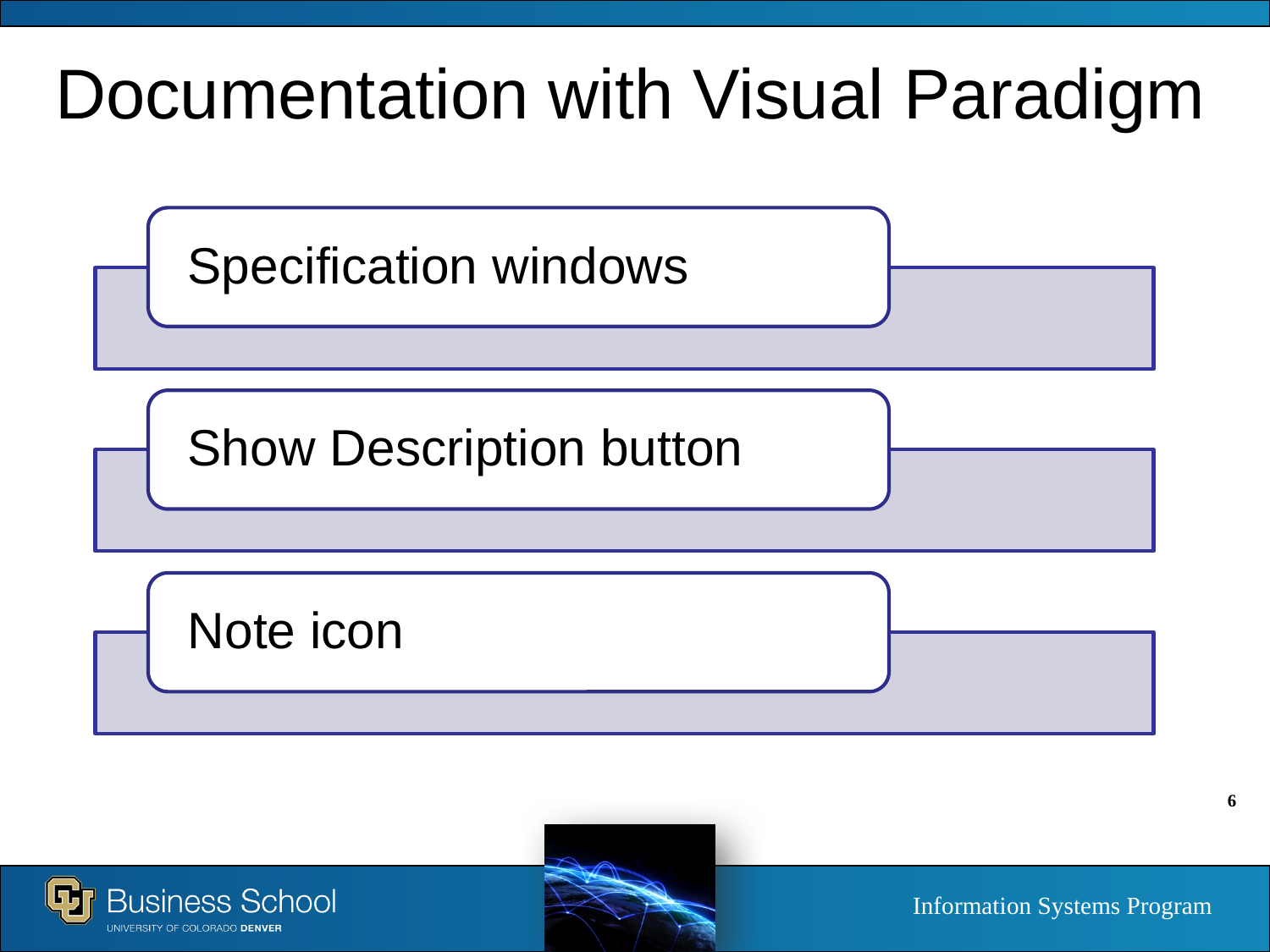

# Documentation with Visual Paradigm
Specification windows
Show Description button
Note icon